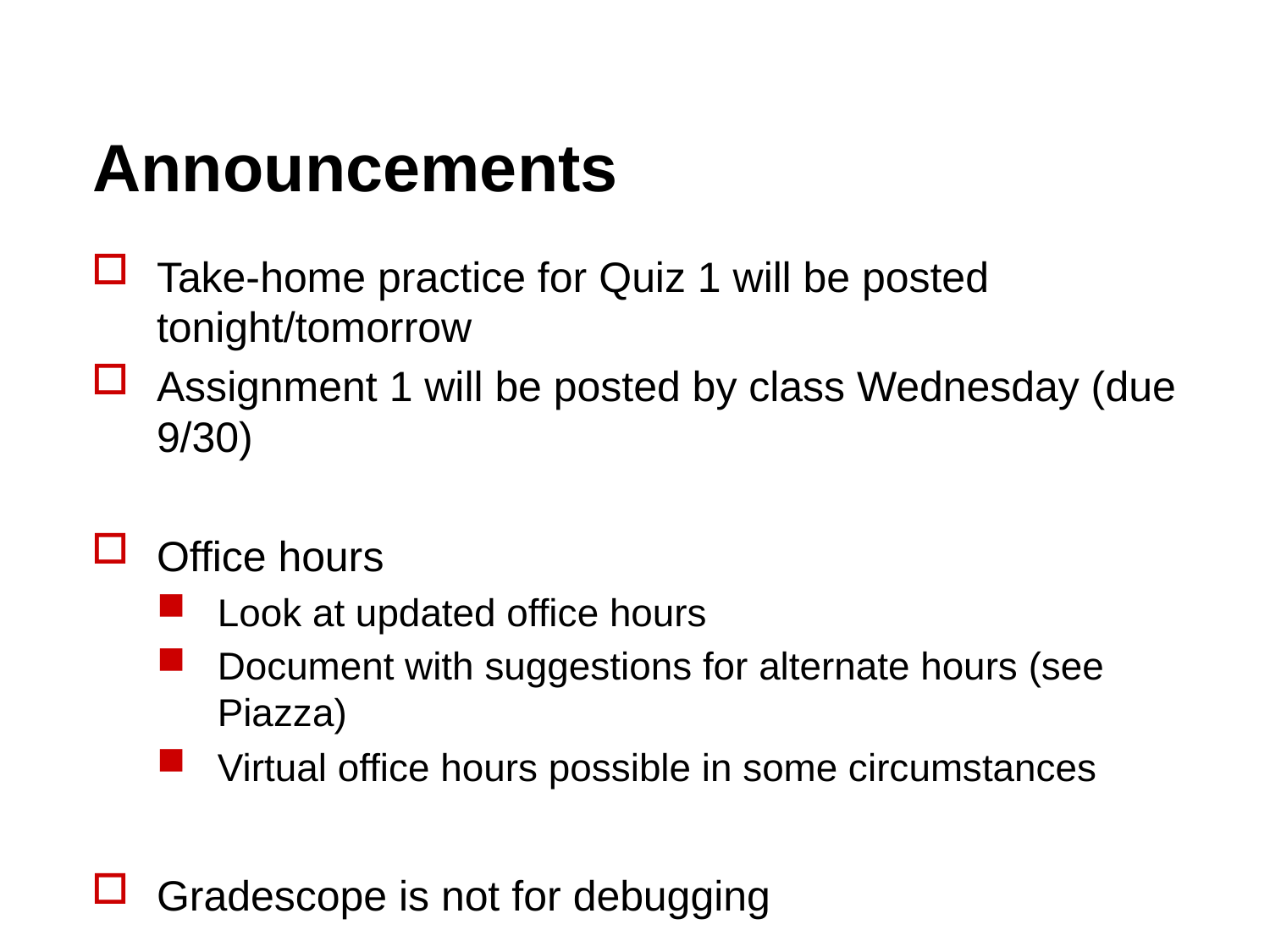

# Announcements
Take-home practice for Quiz 1 will be posted tonight/tomorrow
Assignment 1 will be posted by class Wednesday (due 9/30)

Office hours
Look at updated office hours
Document with suggestions for alternate hours (see Piazza)
Virtual office hours possible in some circumstances

Gradescope is not for debugging